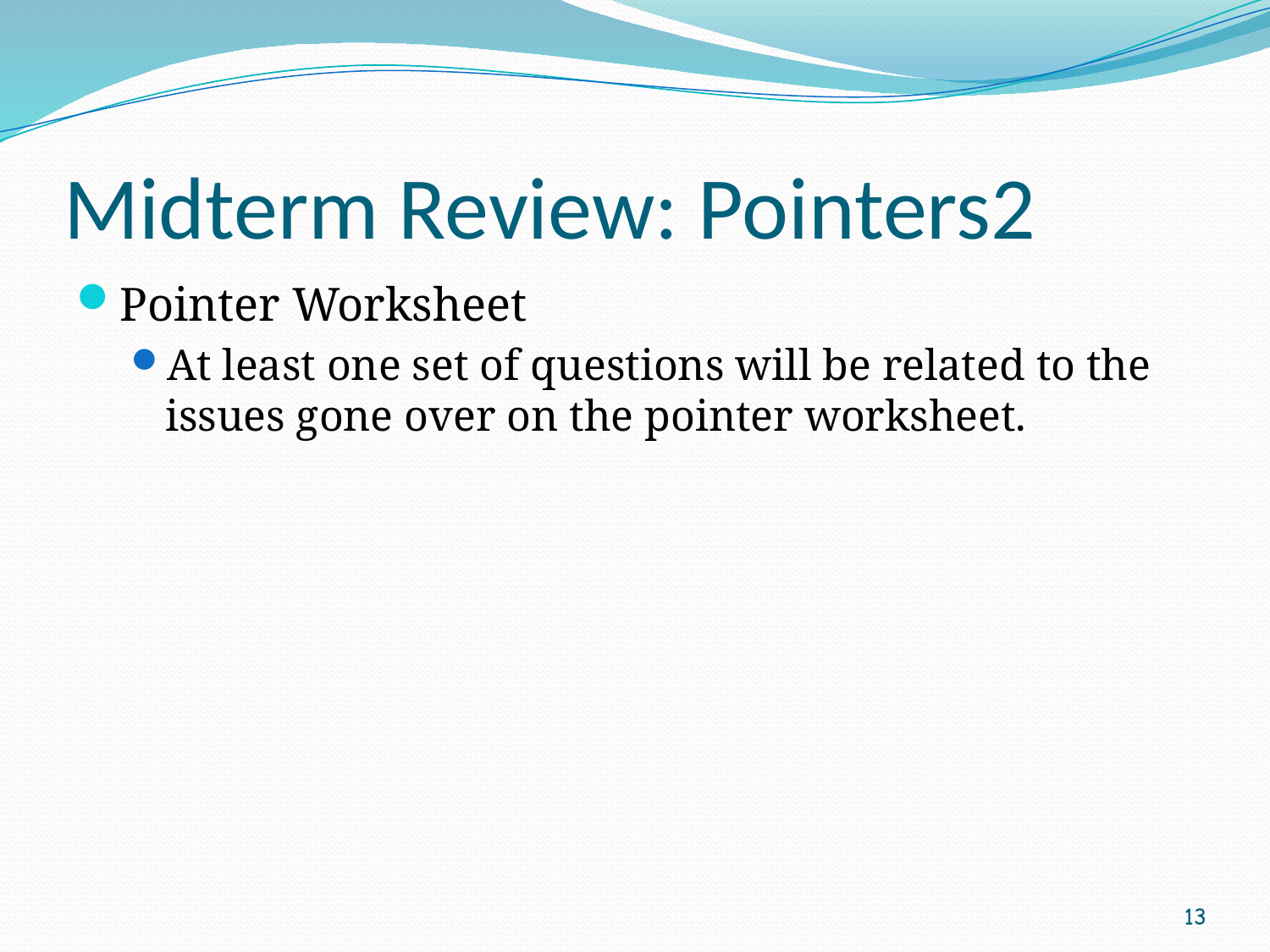

# Midterm Review: Pointers2
Pointer Worksheet
At least one set of questions will be related to the issues gone over on the pointer worksheet.

13